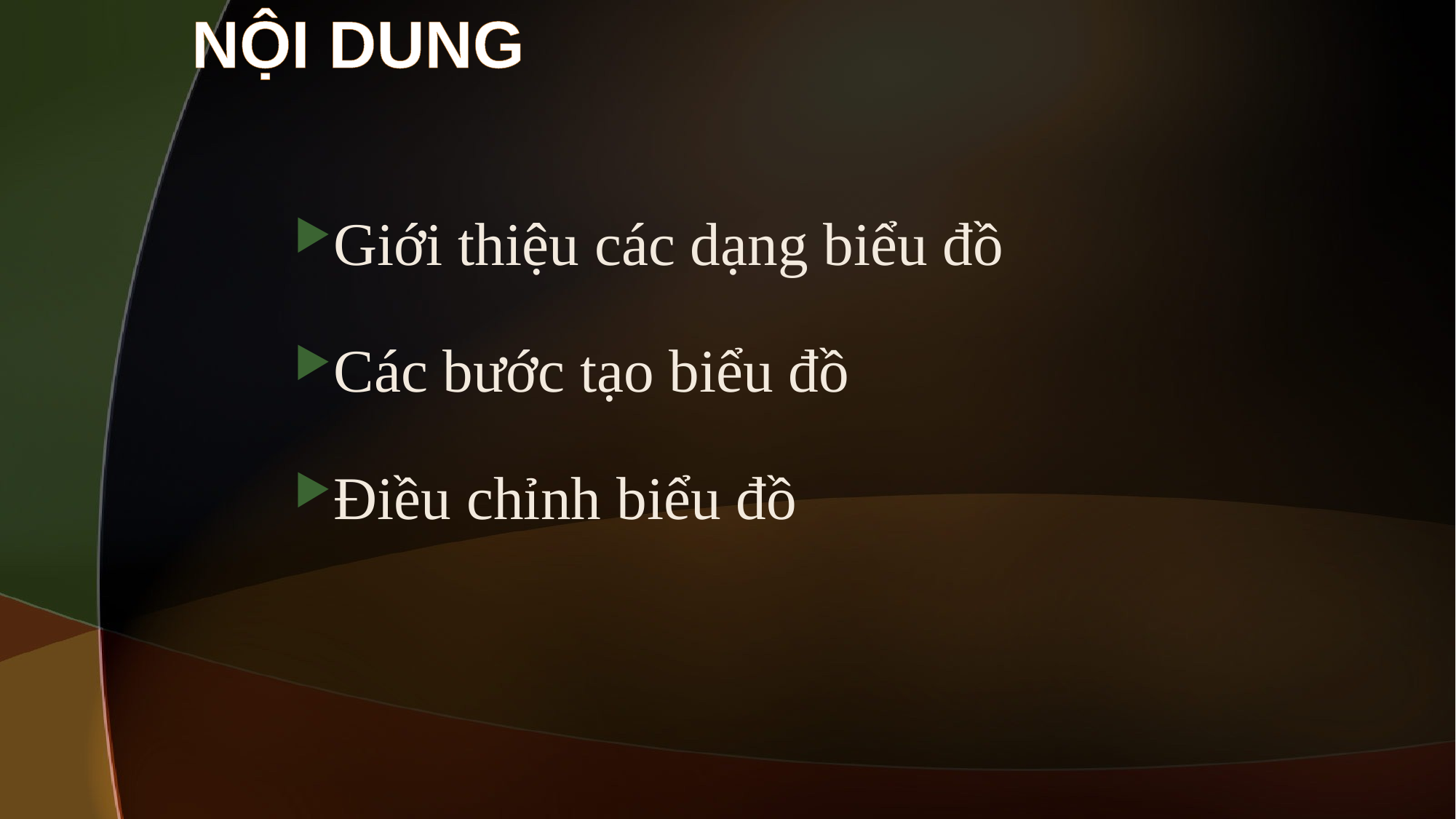

NỘI DUNG
Giới thiệu các dạng biểu đồ
Các bước tạo biểu đồ
Điều chỉnh biểu đồ